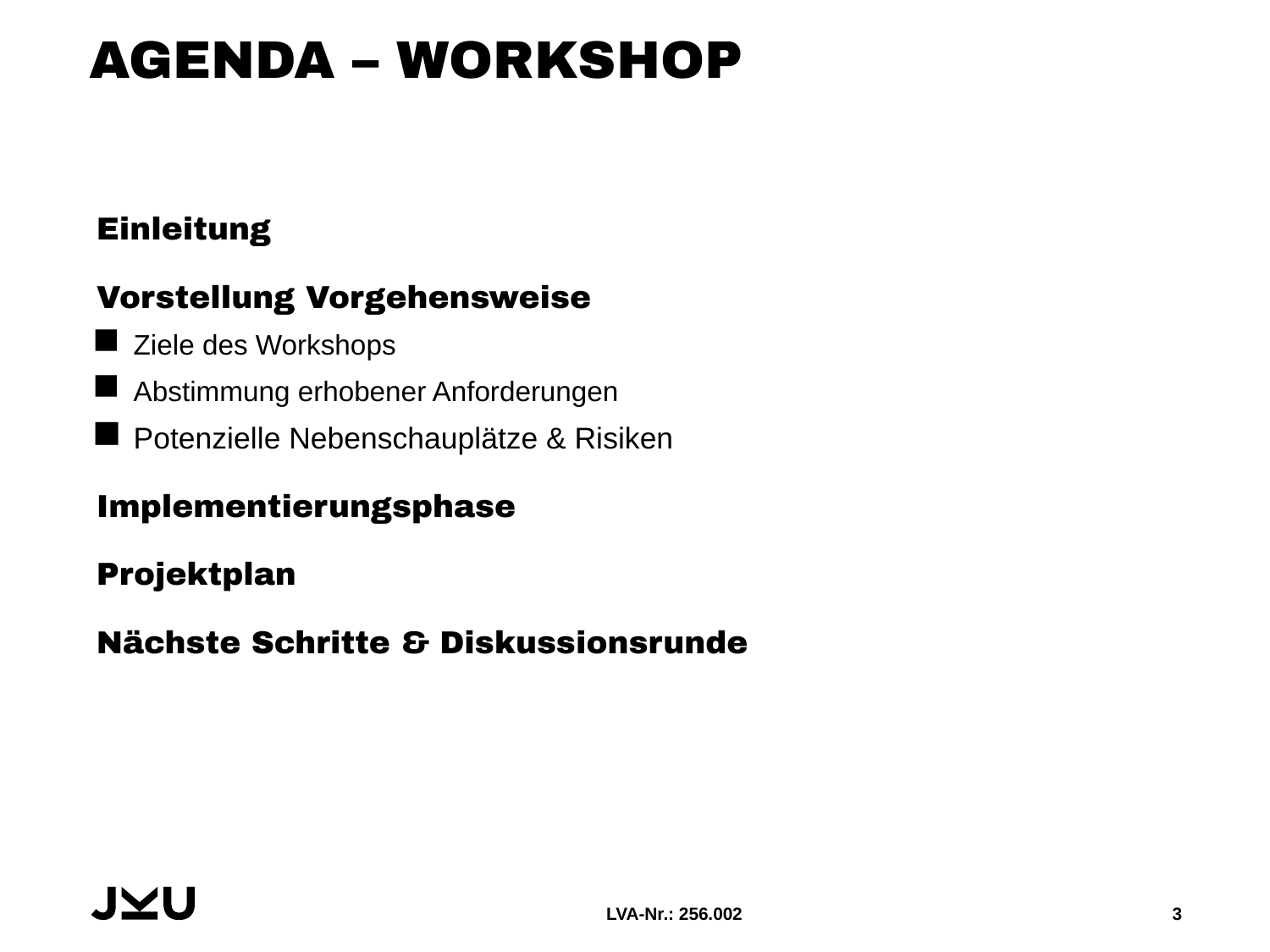

# Agenda – Workshop

Einleitung
Vorstellung Vorgehensweise
Ziele des Workshops
Abstimmung erhobener Anforderungen
Potenzielle Nebenschauplätze & Risiken
Implementierungsphase
Projektplan
Nächste Schritte & Diskussionsrunde

LVA-Nr.: 256.002
3